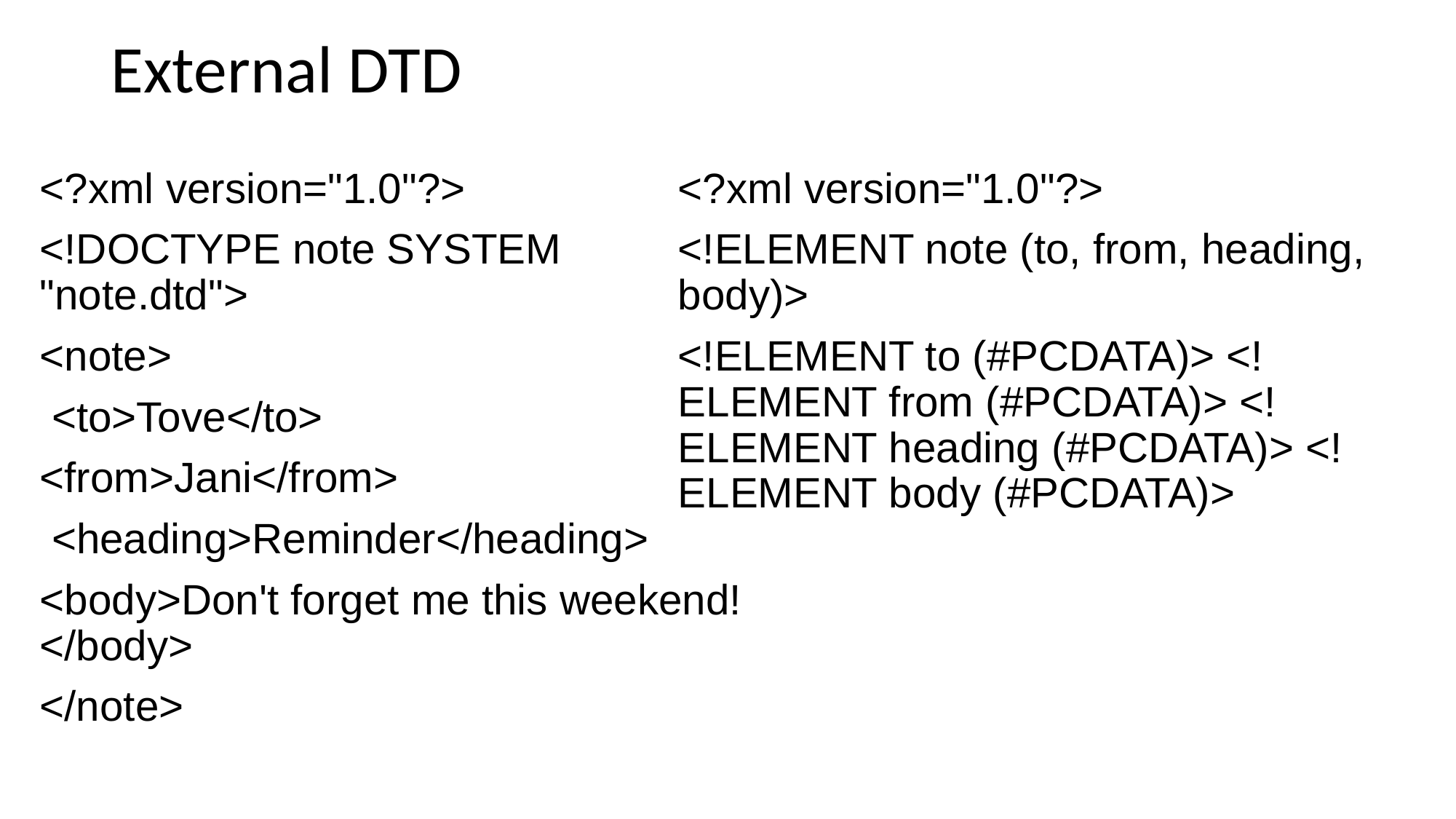

# External DTD
<?xml version="1.0"?>
<!ELEMENT note (to, from, heading, body)>
<!ELEMENT to (#PCDATA)> <!ELEMENT from (#PCDATA)> <!ELEMENT heading (#PCDATA)> <!ELEMENT body (#PCDATA)>

<?xml version="1.0"?>
<!DOCTYPE note SYSTEM "note.dtd">
<note>
 <to>Tove</to>
<from>Jani</from>
 <heading>Reminder</heading>
<body>Don't forget me this weekend!</body>
</note>